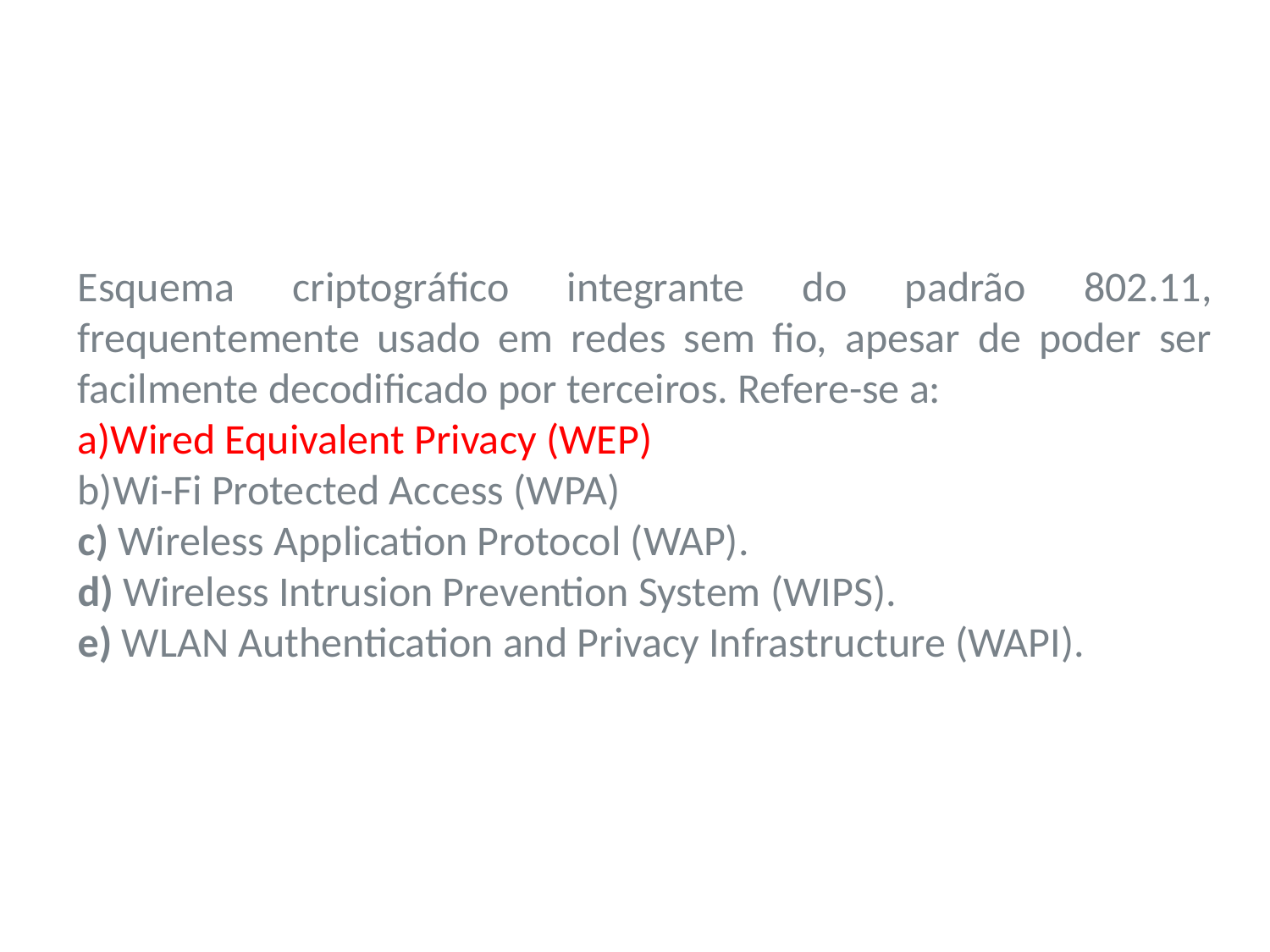

Esquema criptográfico integrante do padrão 802.11, frequentemente usado em redes sem fio, apesar de poder ser facilmente decodificado por terceiros. Refere-se a:
a)Wired Equivalent Privacy (WEP)
b)Wi-Fi Protected Access (WPA)
c) Wireless Application Protocol (WAP).
d) Wireless Intrusion Prevention System (WIPS).
e) WLAN Authentication and Privacy Infrastructure (WAPI).